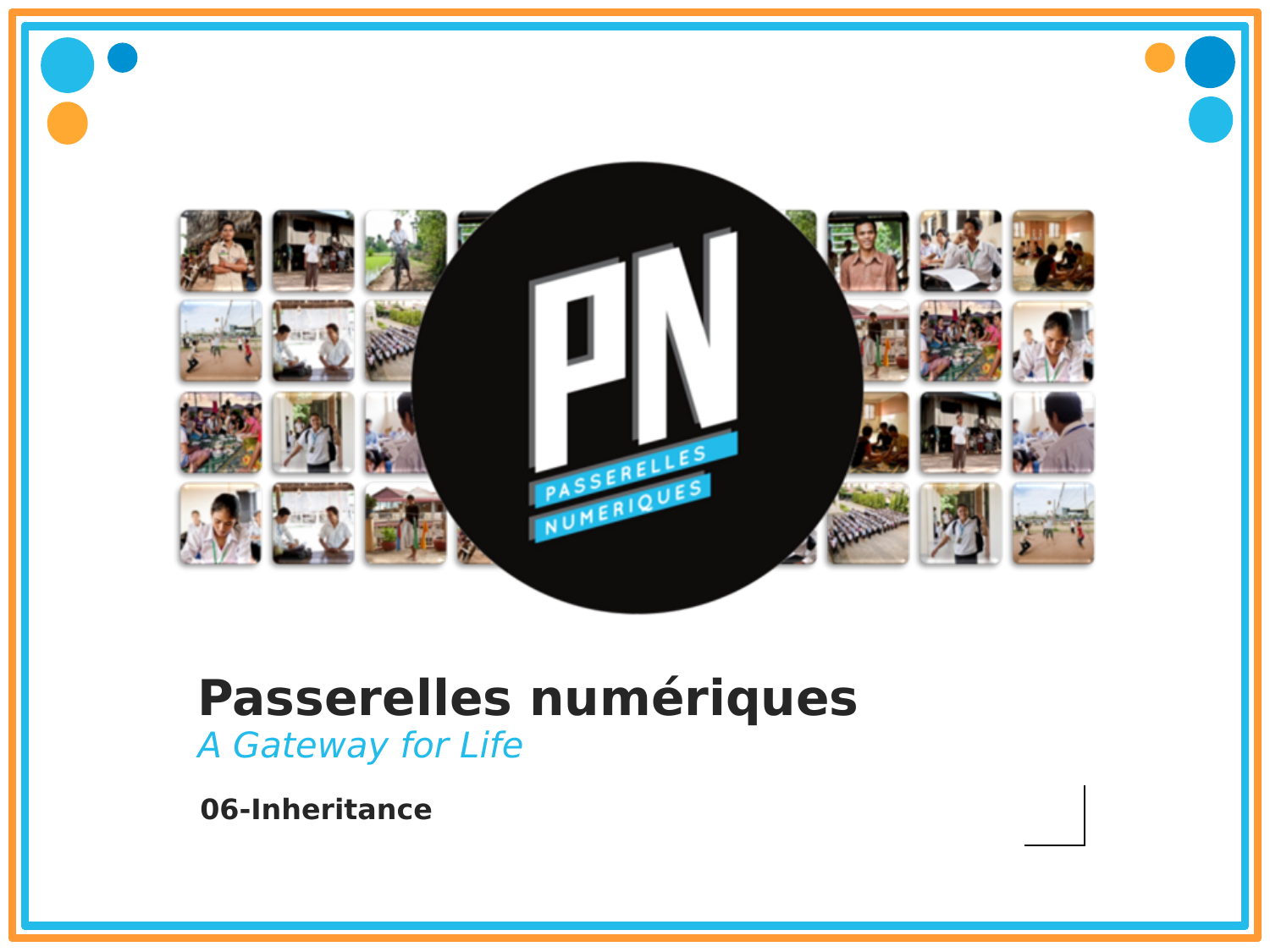

# Passerelles numériques
A Gateway for Life
06-Inheritance